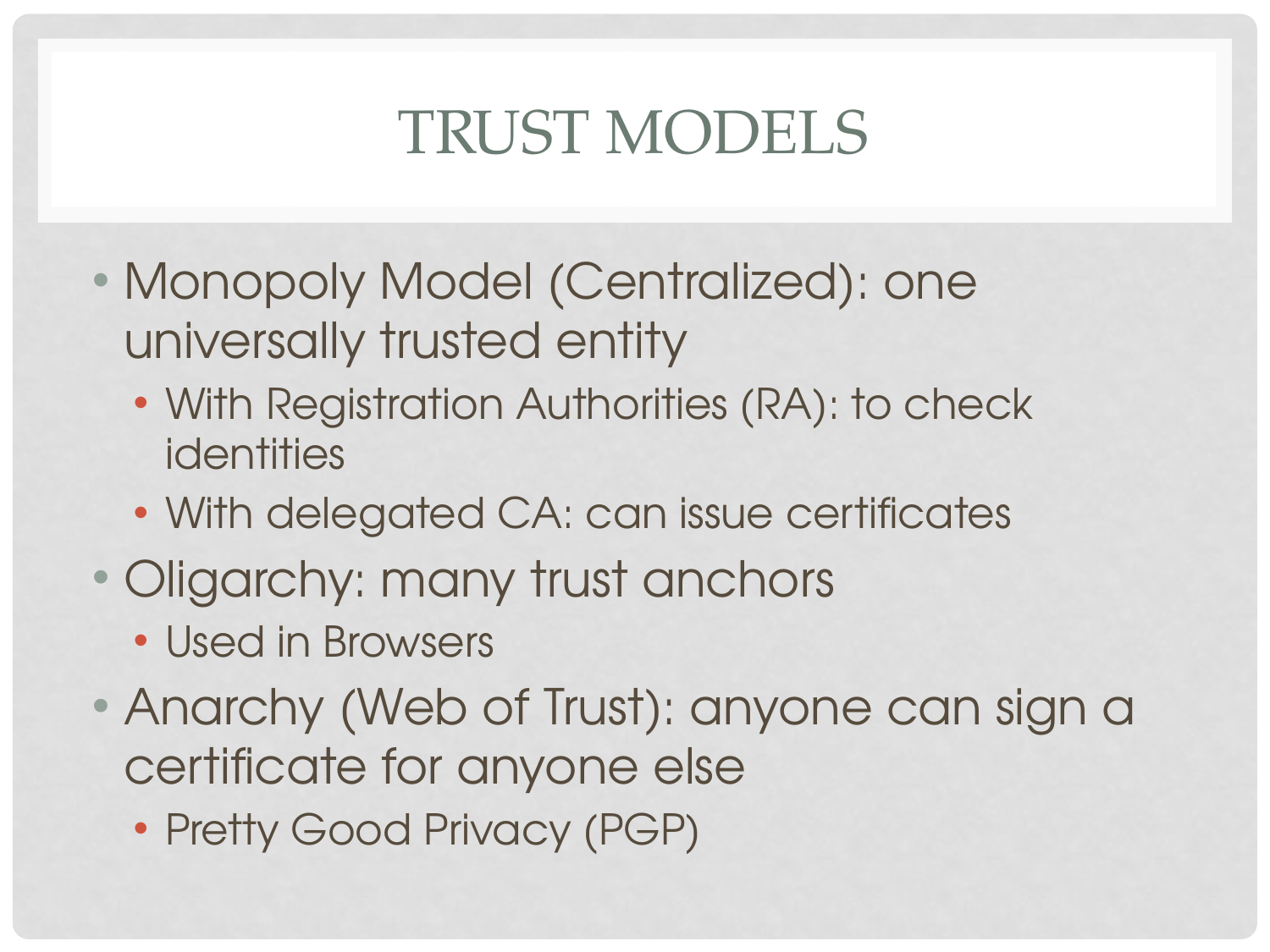

# TRUST MODELS
Monopoly Model (Centralized): one universally trusted entity
With Registration Authorities (RA): to check identities
With delegated CA: can issue certificates
Oligarchy: many trust anchors
Used in Browsers
Anarchy (Web of Trust): anyone can sign a certificate for anyone else
Pretty Good Privacy (PGP)